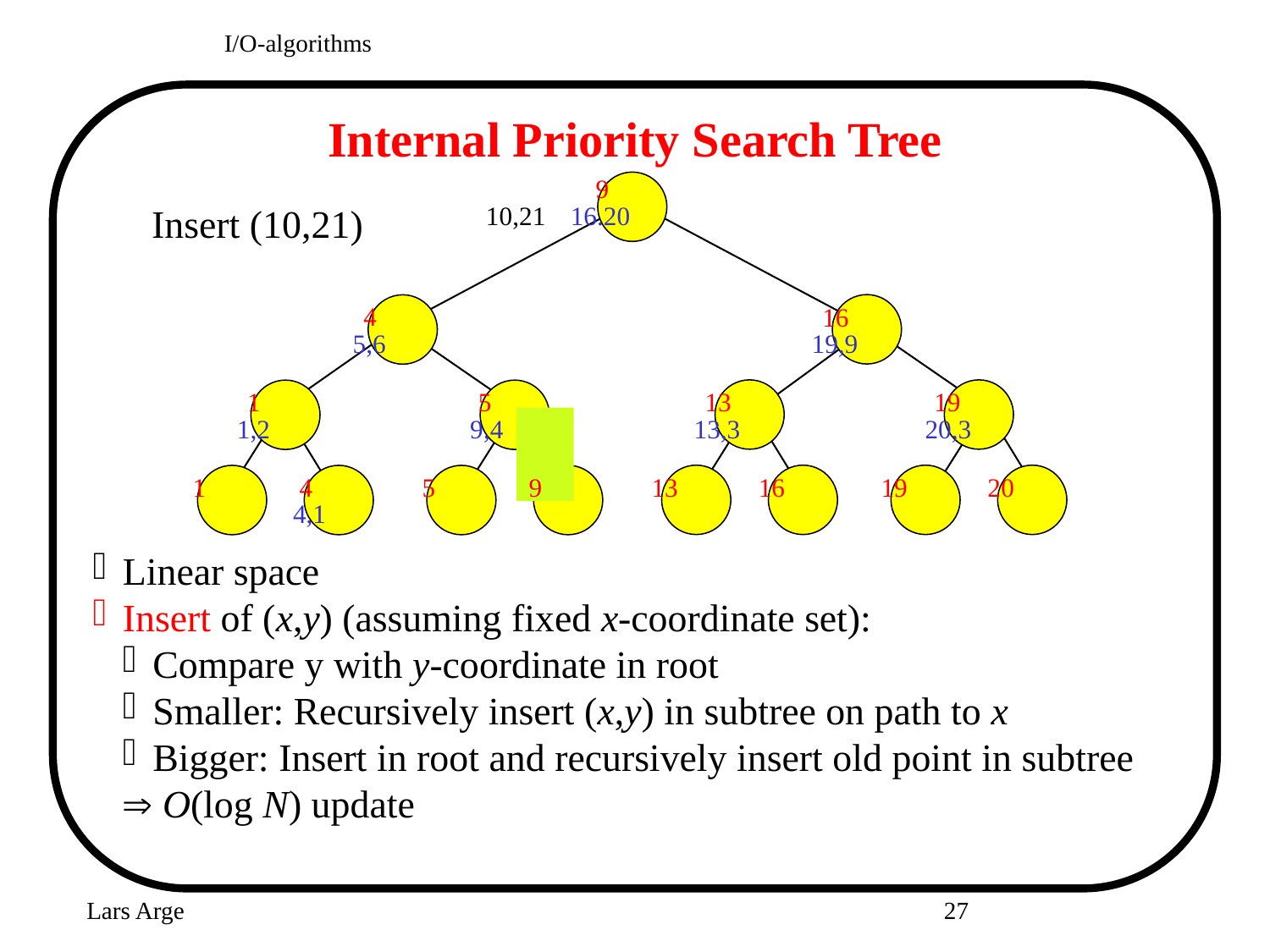

I/O-algorithms
Internal Priority Search Tree
9

Insert (10,21)
16.20
10,21

4
16

5,6
19,9

5
1
13
19

13,3
1,2
9,4
20,3

1
4
5
9
13
16
20
19
4,1
Linear space
Insert of (x,y) (assuming fixed x-coordinate set):
Compare y with y-coordinate in root
Smaller: Recursively insert (x,y) in subtree on path to x
Bigger: Insert in root and recursively insert old point in subtree
   ⇒ O(log N) update
Lars Arge
27